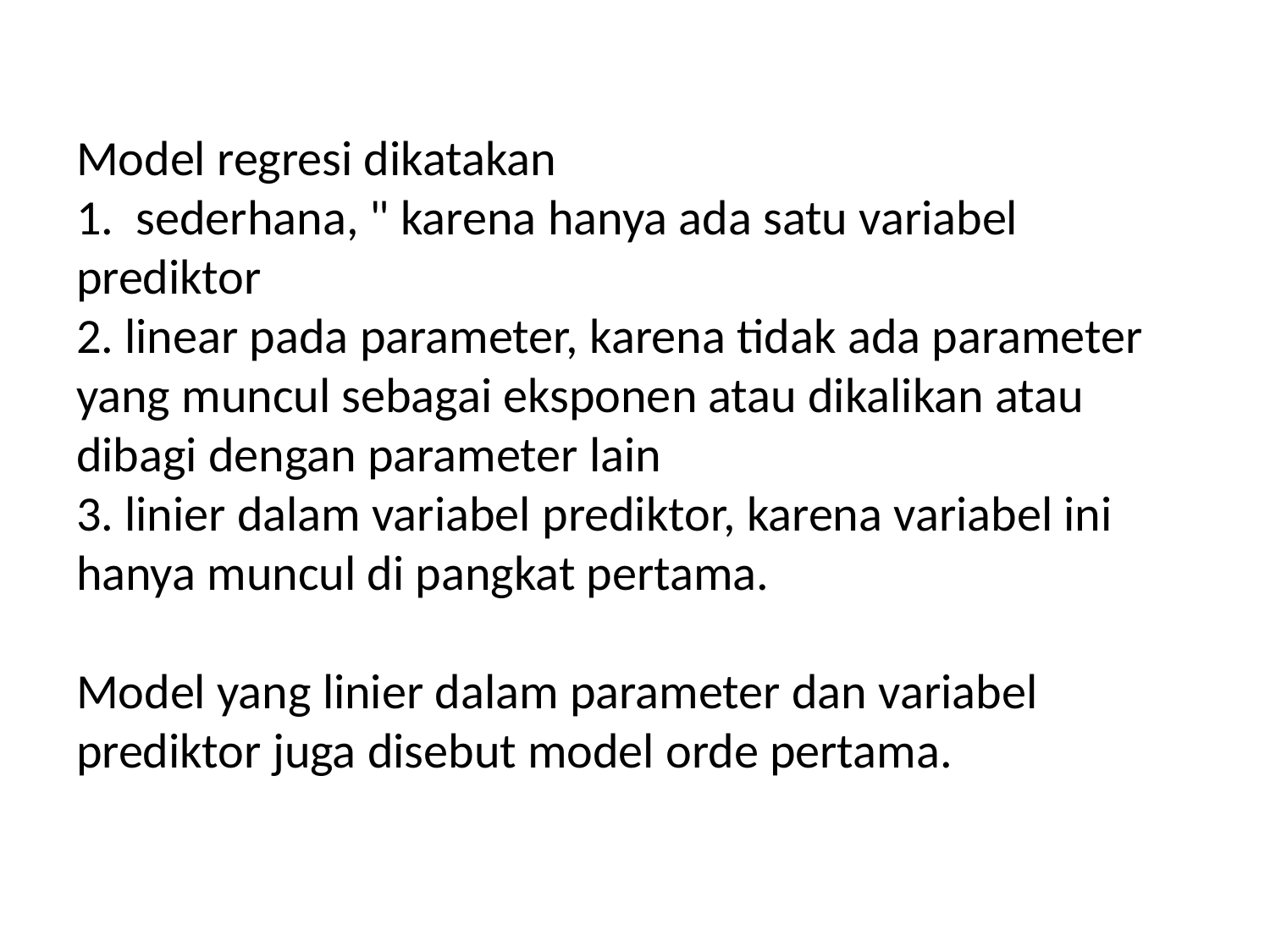

# Model regresi dikatakan 1.  sederhana, " karena hanya ada satu variabel prediktor 2. linear pada parameter, karena tidak ada parameter yang muncul sebagai eksponen atau dikalikan atau dibagi dengan parameter lain 3. linier dalam variabel prediktor, karena variabel ini hanya muncul di pangkat pertama. Model yang linier dalam parameter dan variabel prediktor juga disebut model orde pertama.